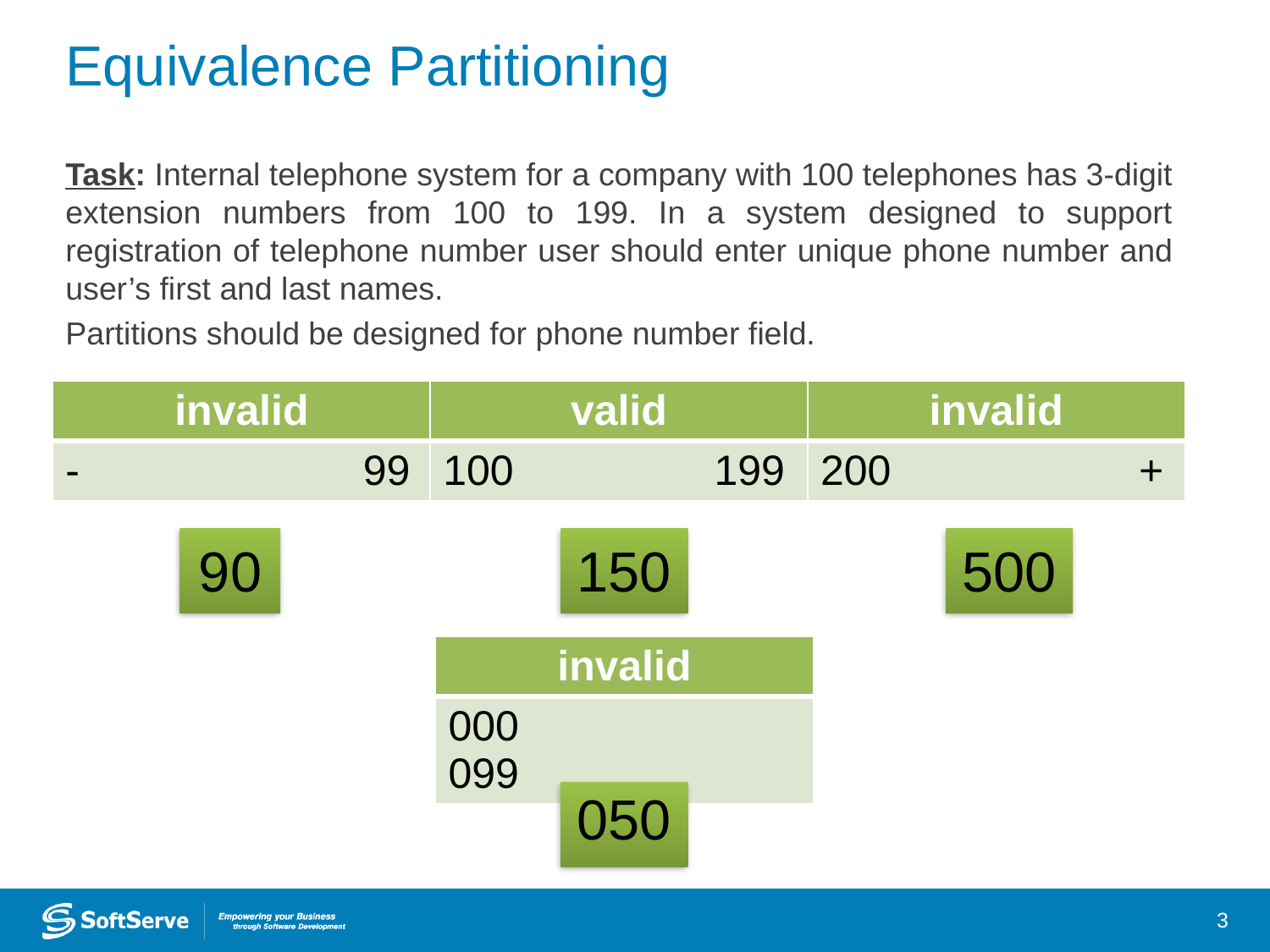

# Equivalence Partitioning
Task: Internal telephone system for a company with 100 telephones has 3-digit extension numbers from 100 to 199. In a system designed to support registration of telephone number user should enter unique phone number and user’s first and last names.
Partitions should be designed for phone number field.

| invalid | valid | invalid |
| --- | --- | --- |
| - 99 | 100 199 | 200 + |
90
150
500
| invalid |
| --- |
| 000 099 |
050
3